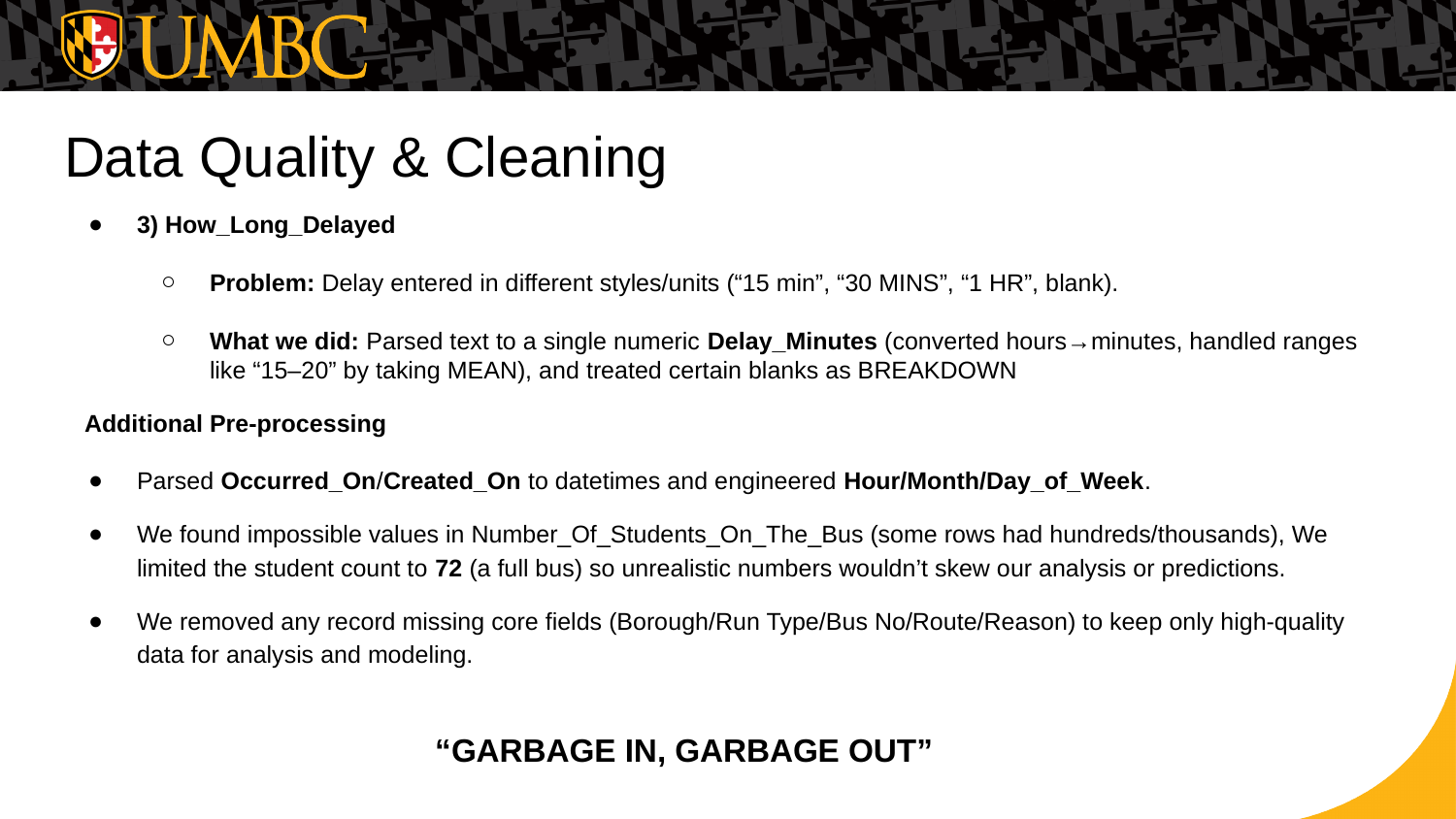

# Data Quality & Cleaning

3) How_Long_Delayed
Problem: Delay entered in different styles/units (“15 min”, “30 MINS”, “1 HR”, blank).
What we did: Parsed text to a single numeric Delay_Minutes (converted hours→minutes, handled ranges like “15–20” by taking MEAN), and treated certain blanks as BREAKDOWN
   Additional Pre-processing
Parsed Occurred_On/Created_On to datetimes and engineered Hour/Month/Day_of_Week.
We found impossible values in Number_Of_Students_On_The_Bus (some rows had hundreds/thousands), We limited the student count to 72 (a full bus) so unrealistic numbers wouldn’t skew our analysis or predictions.
We removed any record missing core fields (Borough/Run Type/Bus No/Route/Reason) to keep only high-quality data for analysis and modeling.

“GARBAGE IN, GARBAGE OUT”